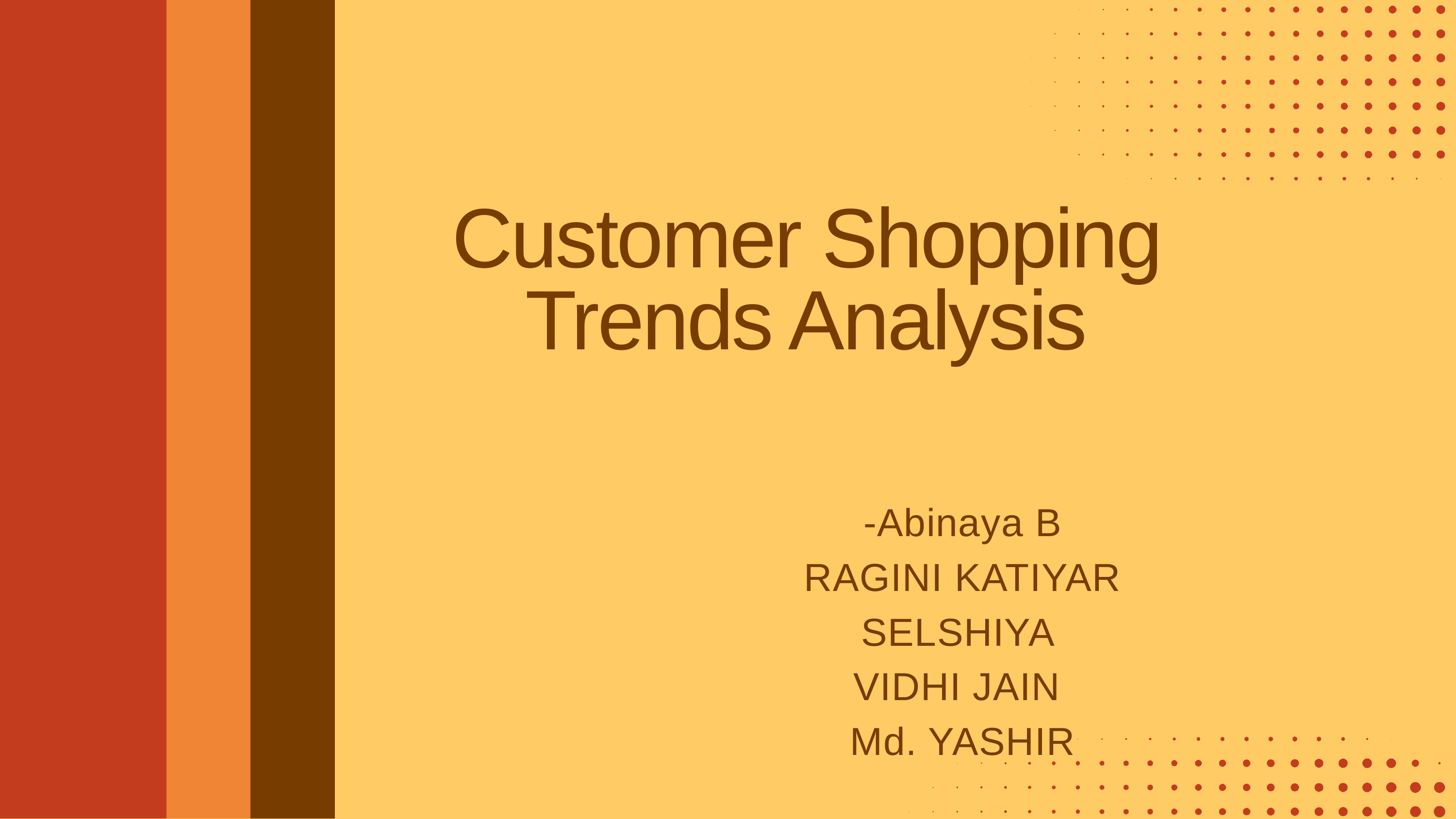

Customer Shopping Trends Analysis
-Abinaya B
RAGINI KATIYAR
SELSHIYA
VIDHI JAIN
Md. YASHIR